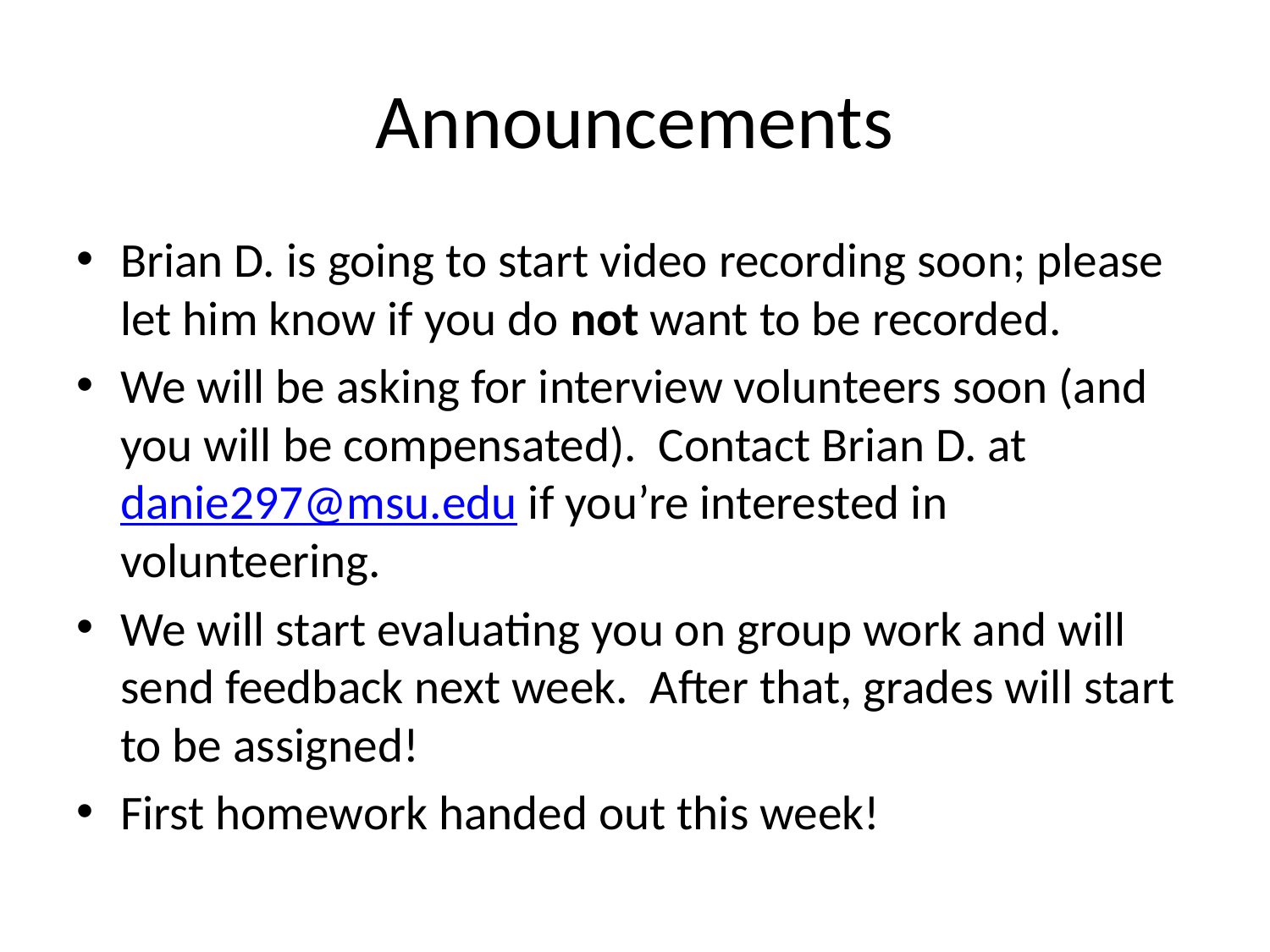

# Announcements
Brian D. is going to start video recording soon; please let him know if you do not want to be recorded.
We will be asking for interview volunteers soon (and you will be compensated).  Contact Brian D. at danie297@msu.edu if you’re interested in volunteering.
We will start evaluating you on group work and will send feedback next week.  After that, grades will start to be assigned!
First homework handed out this week!